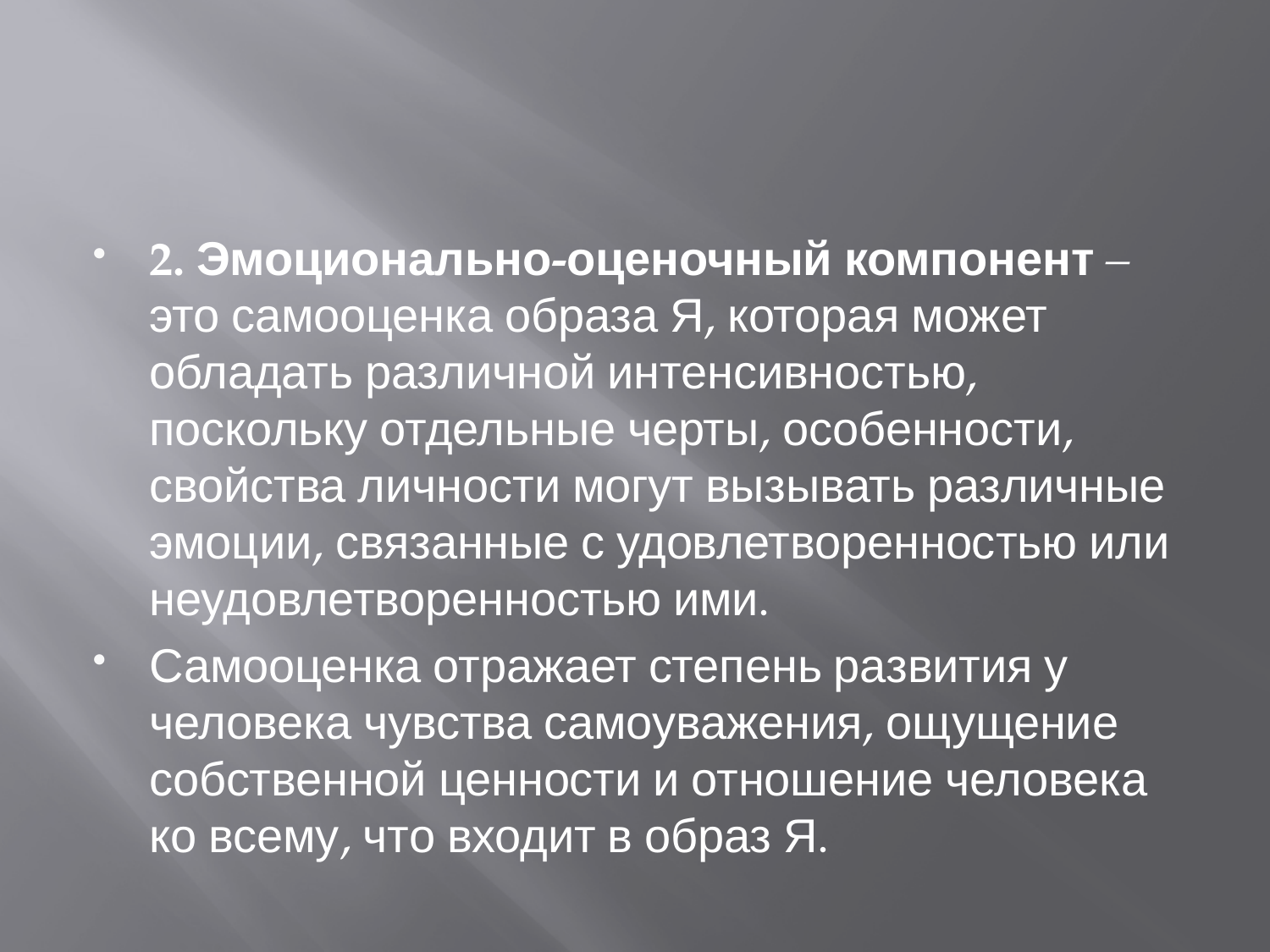

#
2. Эмоционально-оценочный компонент – это самооценка образа Я, которая может обладать различной интенсивностью, поскольку отдельные черты, особенности, свойства личности могут вызывать различные эмоции, связанные с удовлетворенностью или неудовлетворенностью ими.
Самооценка отражает степень развития у человека чувства самоуважения, ощущение собственной ценности и отношение человека ко всему, что входит в образ Я.